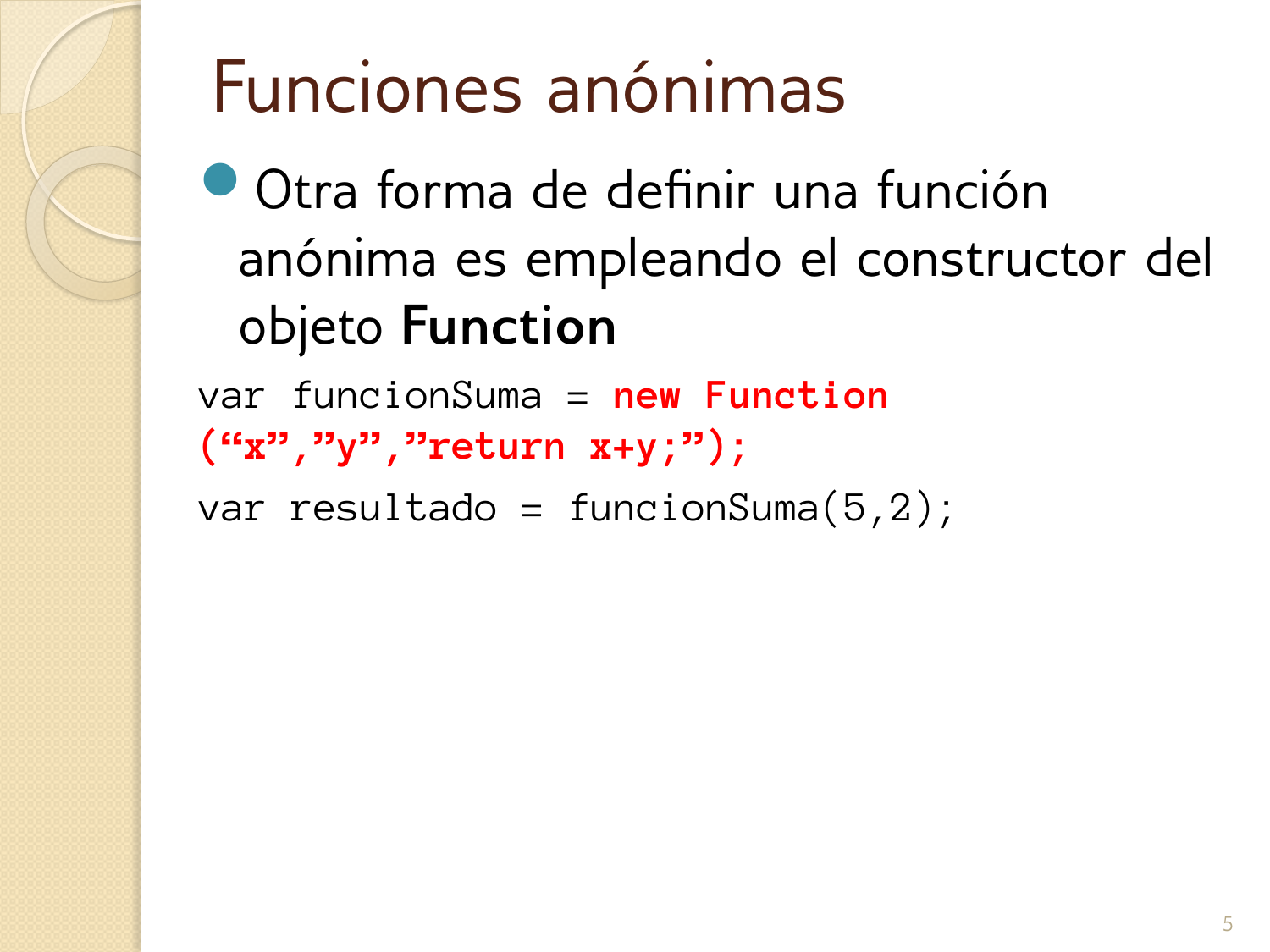

5
# Funciones anónimas
Otra forma de definir una función anónima es empleando el constructor del objeto Function
var funcionSuma = new Function (“x”,”y”,”return x+y;”);
var resultado = funcionSuma(5,2);